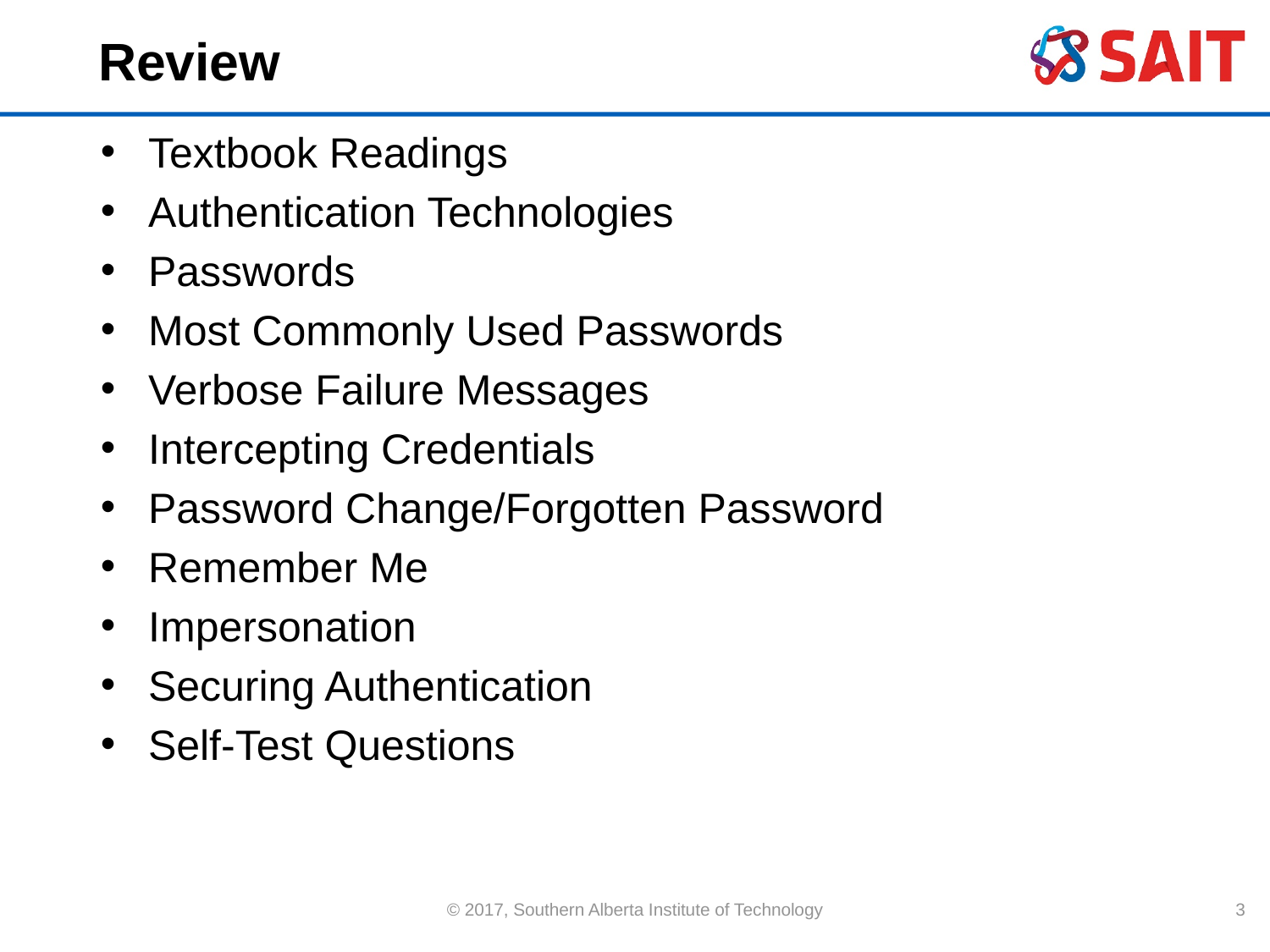

# Review
Textbook Readings
Authentication Technologies
Passwords
Most Commonly Used Passwords
Verbose Failure Messages
Intercepting Credentials
Password Change/Forgotten Password
Remember Me
Impersonation
Securing Authentication
Self-Test Questions